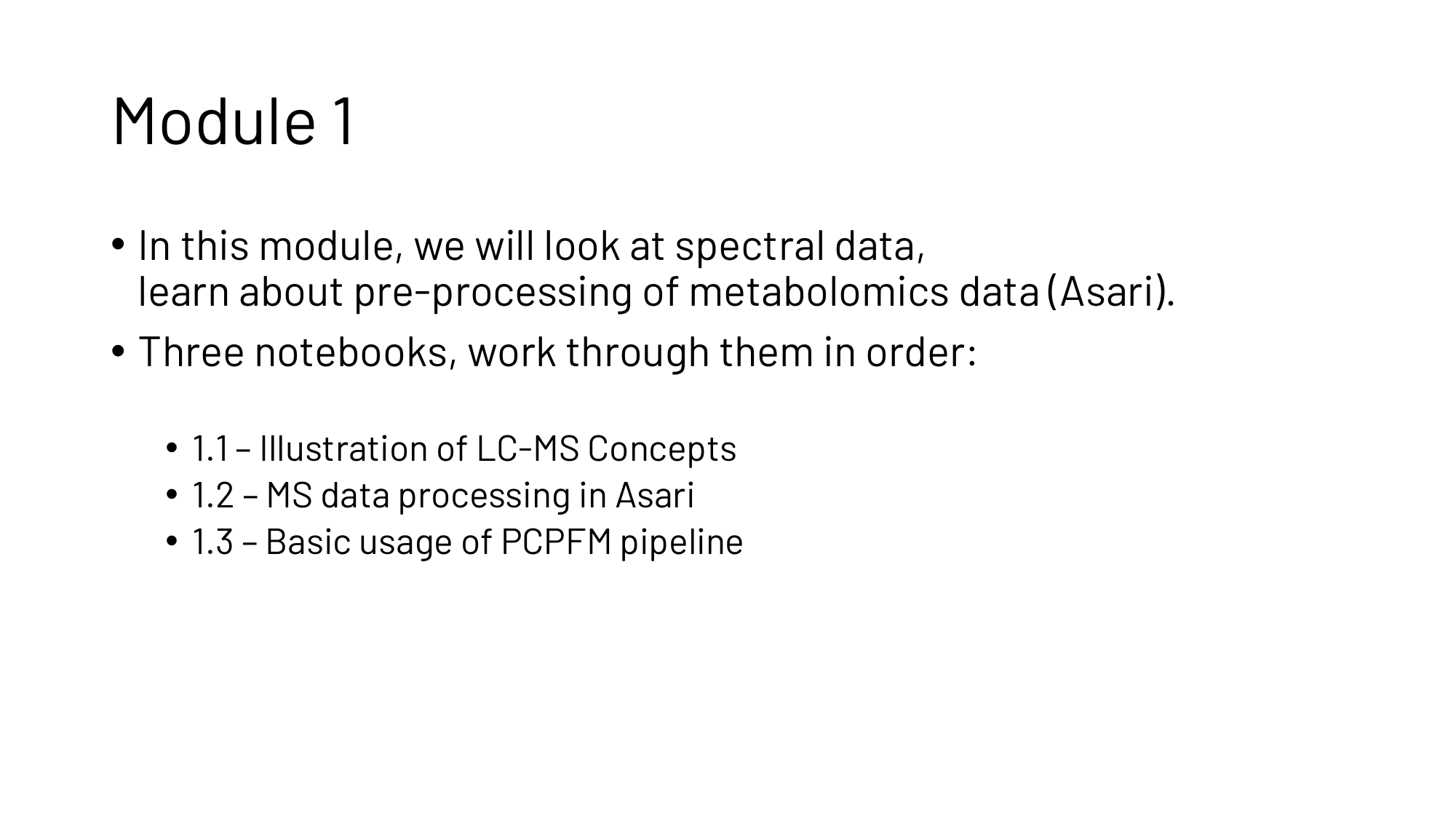

# Module 1
In this module, we will look at spectral data,
learn about pre-processing of metabolomics data (Asari).
Three notebooks, work through them in order:
1.1 – Illustration of LC-MS Concepts
1.2 – MS data processing in Asari
1.3 – Basic usage of PCPFM pipeline